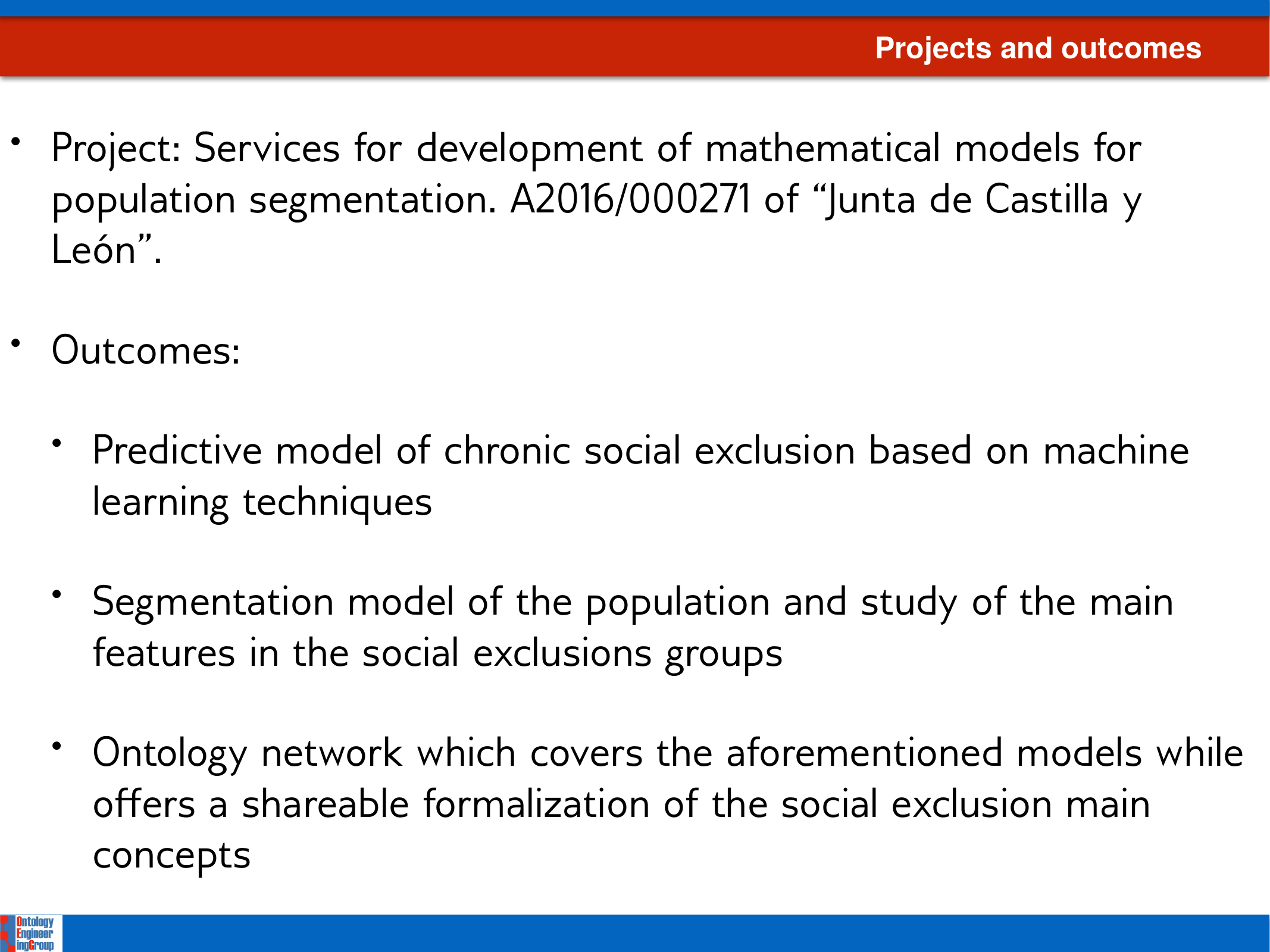

# Projects and outcomes
Project: Services for development of mathematical models for population segmentation. A2016/000271 of “Junta de Castilla y León”.
Outcomes:
Predictive model of chronic social exclusion based on machine learning techniques
Segmentation model of the population and study of the main features in the social exclusions groups
Ontology network which covers the aforementioned models while offers a shareable formalization of the social exclusion main concepts